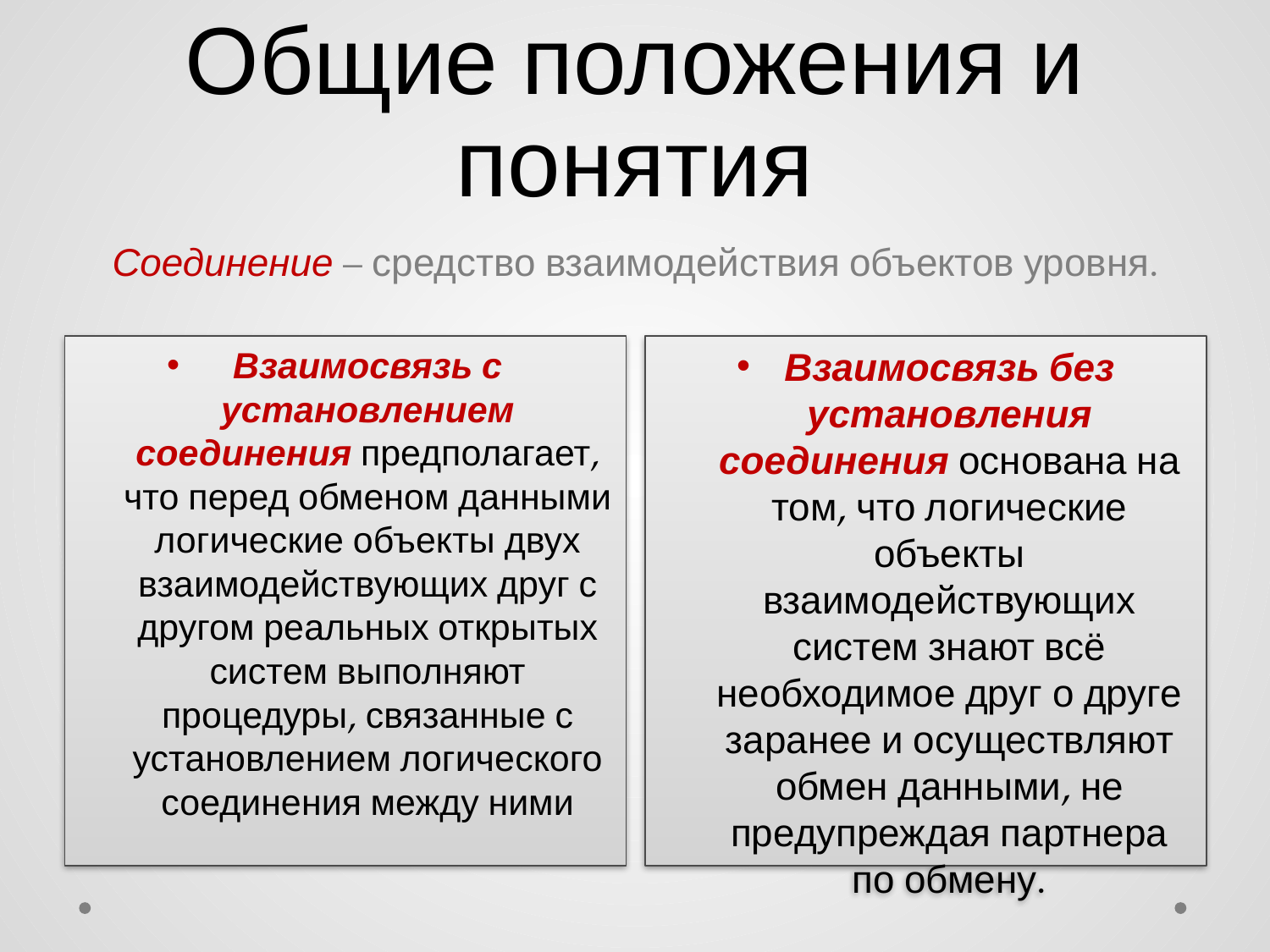

# Общие положения и понятия
Соединение – средство взаимодействия объектов уровня.
Взаимосвязь с установлением соединения предполагает, что перед обменом данными логические объекты двух взаимодействующих друг с другом реальных открытых систем выполняют процедуры, связанные с установлением логического соединения между ними
Взаимосвязь без установления соединения основана на том, что логические объекты взаимодействующих систем знают всё необходимое друг о друге заранее и осуществляют обмен данными, не предупреждая партнера по обмену.